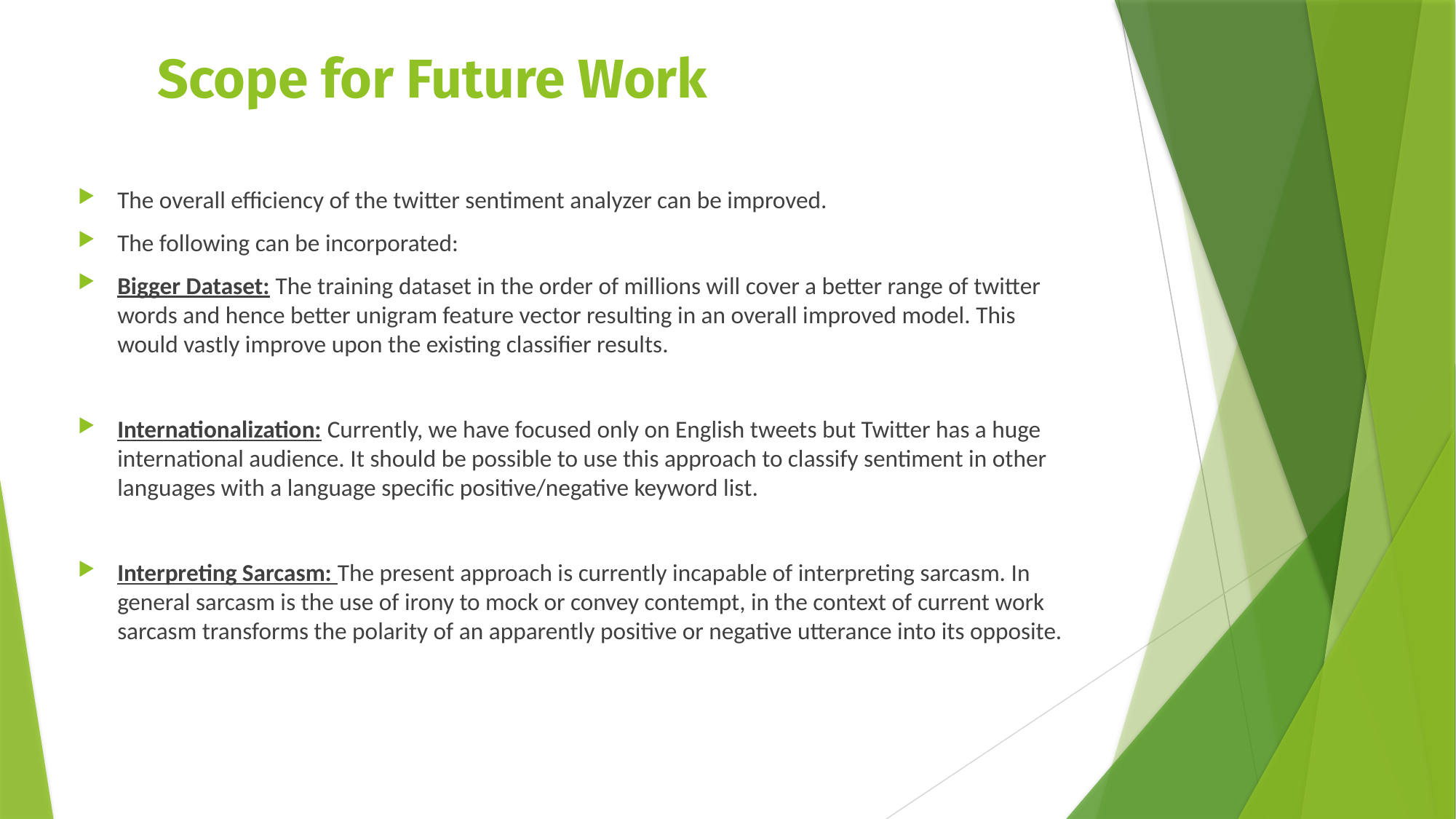

# Scope for Future Work

The overall efficiency of the twitter sentiment analyzer can be improved.
The following can be incorporated:
Bigger Dataset: The training dataset in the order of millions will cover a better range of twitter words and hence better unigram feature vector resulting in an overall improved model. This would vastly improve upon the existing classifier results.

Internationalization: Currently, we have focused only on English tweets but Twitter has a huge international audience. It should be possible to use this approach to classify sentiment in other languages with a language specific positive/negative keyword list.

Interpreting Sarcasm: The present approach is currently incapable of interpreting sarcasm. In general sarcasm is the use of irony to mock or convey contempt, in the context of current work sarcasm transforms the polarity of an apparently positive or negative utterance into its opposite.